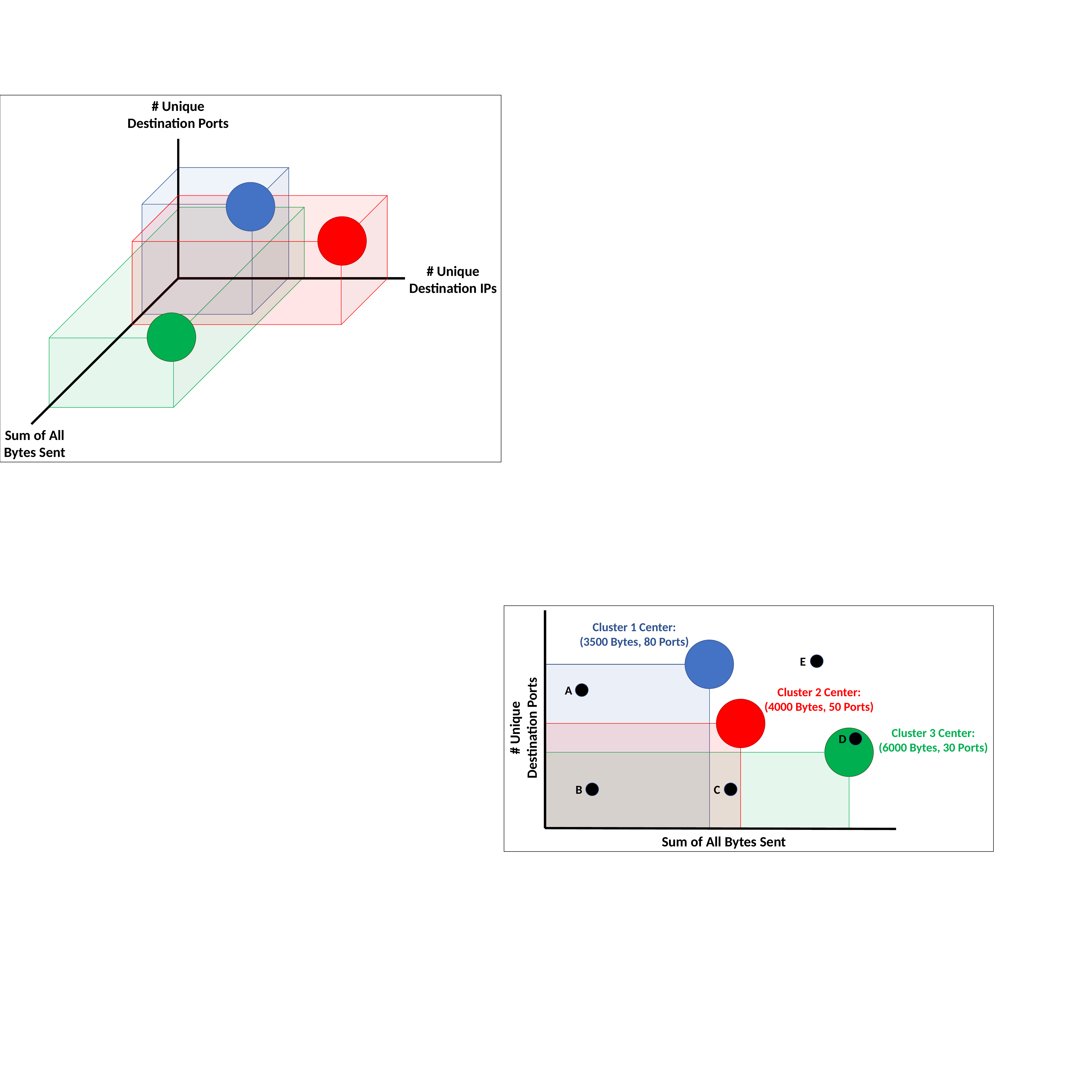

# Unique Destination Ports

# Unique Destination IPs

Sum of All
Bytes Sent

Cluster 1 Center: (3500 Bytes, 80 Ports)

E

A
Cluster 2 Center: (4000 Bytes, 50 Ports)

# Unique Destination Ports
Cluster 3 Center:
(6000 Bytes, 30 Ports)

D

B
C

Sum of All Bytes Sent